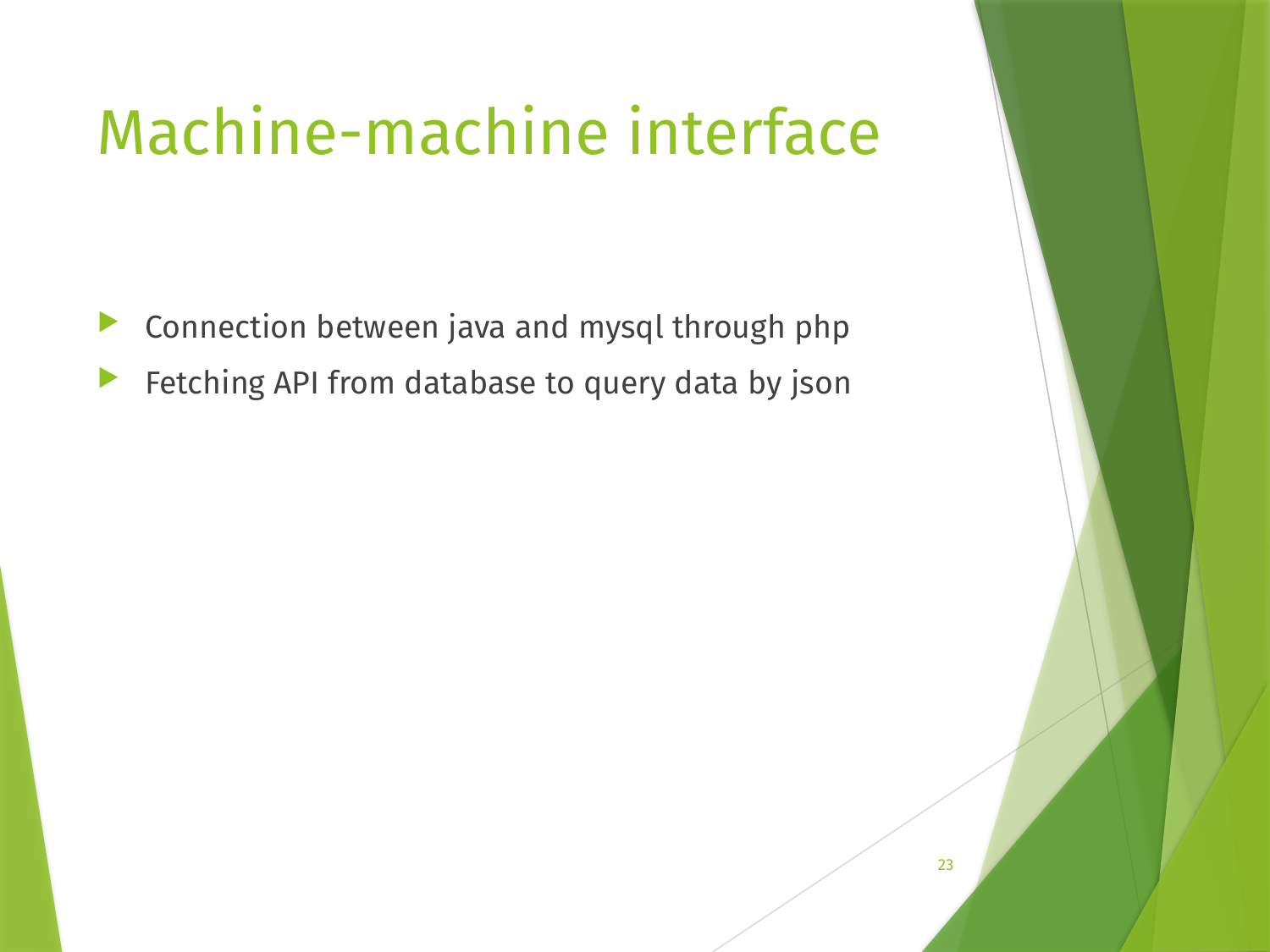

# Machine-machine interface
Connection between java and mysql through php
Fetching API from database to query data by json

23